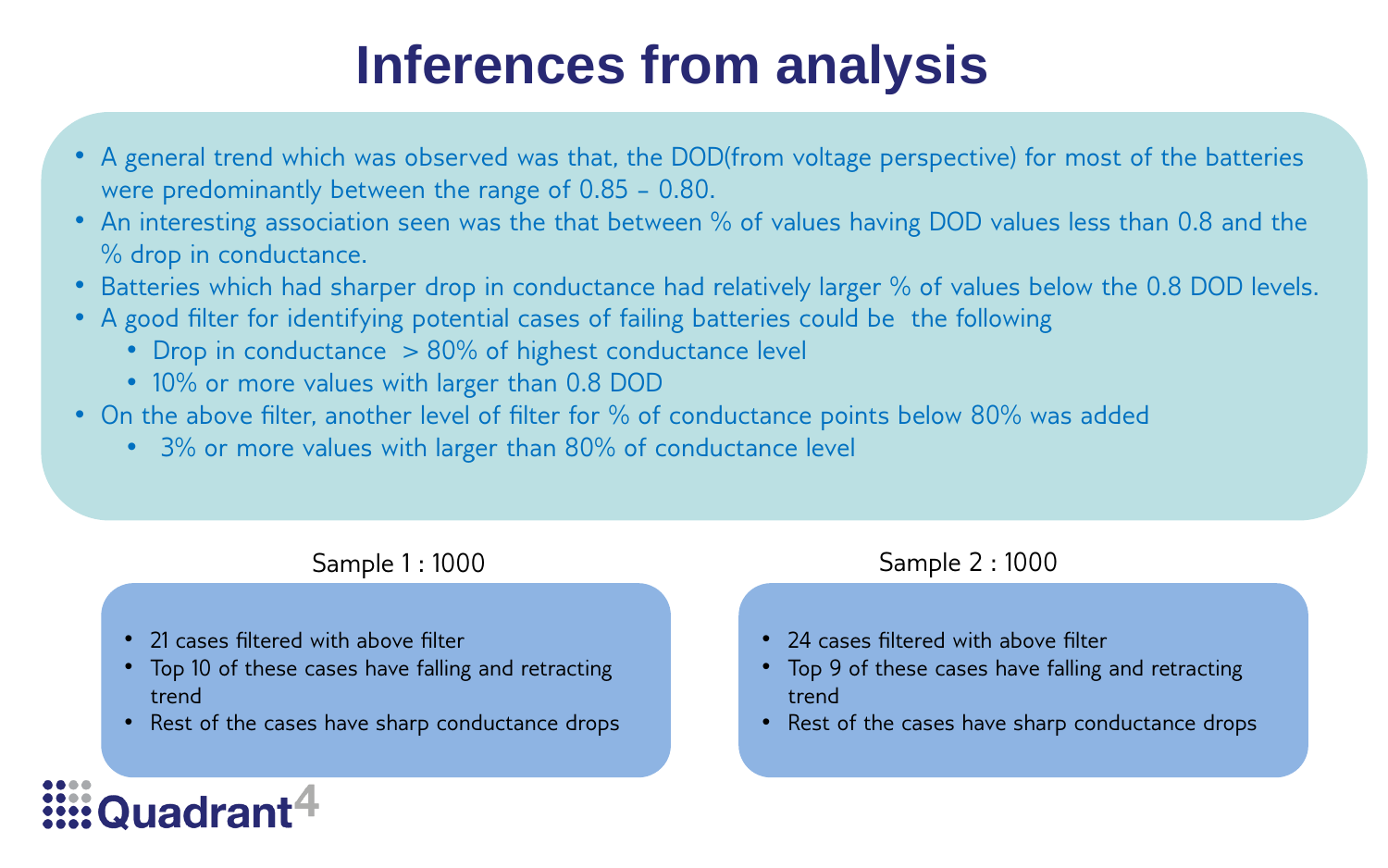

Inferences from analysis
A general trend which was observed was that, the DOD(from voltage perspective) for most of the batteries were predominantly between the range of 0.85 – 0.80.
An interesting association seen was the that between % of values having DOD values less than 0.8 and the % drop in conductance.
Batteries which had sharper drop in conductance had relatively larger % of values below the 0.8 DOD levels.
A good filter for identifying potential cases of failing batteries could be  the following
Drop in conductance  > 80% of highest conductance level
10% or more values with larger than 0.8 DOD
On the above filter, another level of filter for % of conductance points below 80% was added
 3% or more values with larger than 80% of conductance level

Sample 2 : 1000
Sample 1 : 1000
21 cases filtered with above filter
Top 10 of these cases have falling and retracting trend
Rest of the cases have sharp conductance drops
24 cases filtered with above filter
Top 9 of these cases have falling and retracting trend
Rest of the cases have sharp conductance drops